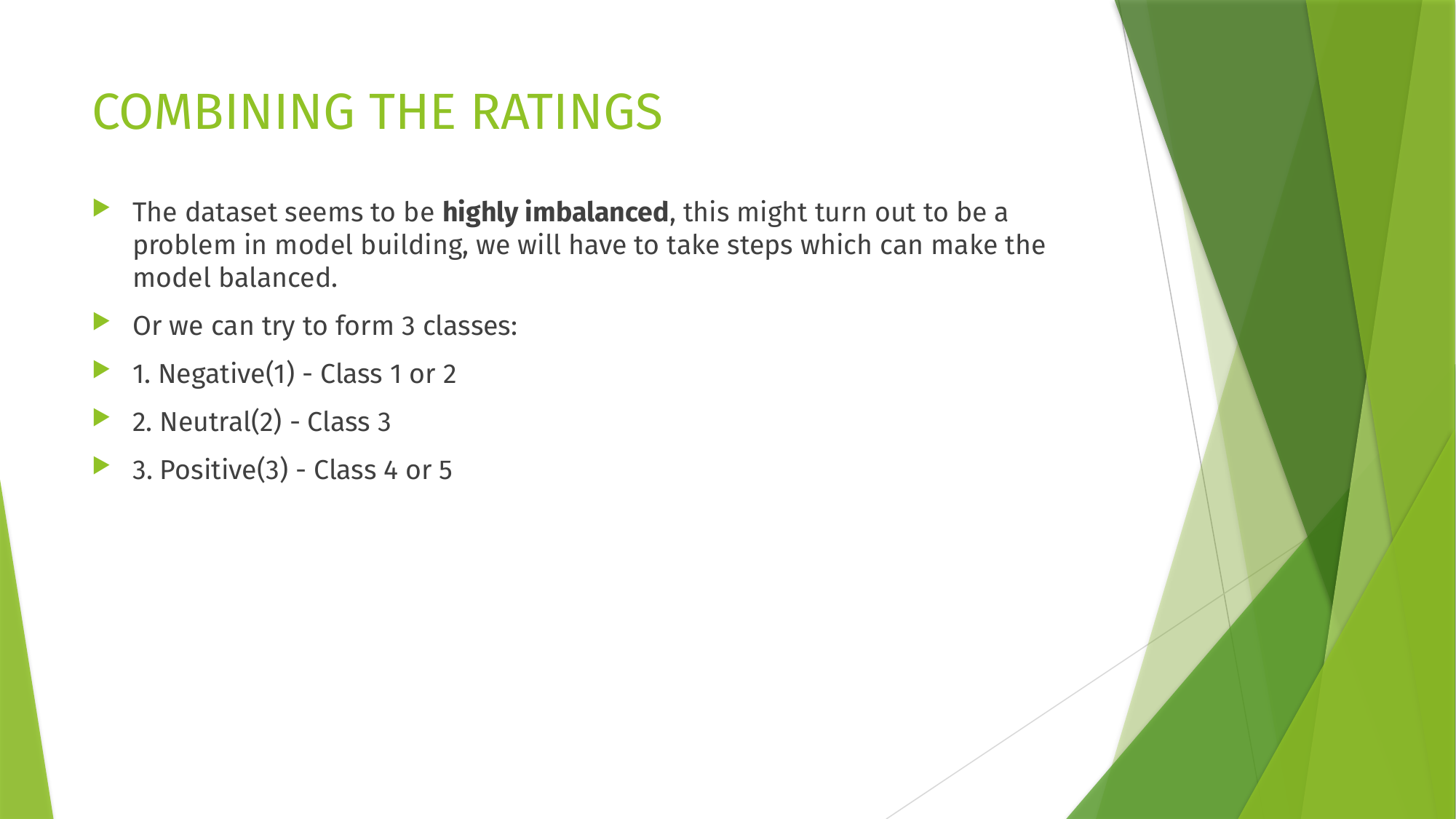

# COMBINING THE RATINGS
The dataset seems to be highly imbalanced, this might turn out to be a problem in model building, we will have to take steps which can make the model balanced.
Or we can try to form 3 classes:
1. Negative(1) - Class 1 or 2
2. Neutral(2) - Class 3
3. Positive(3) - Class 4 or 5